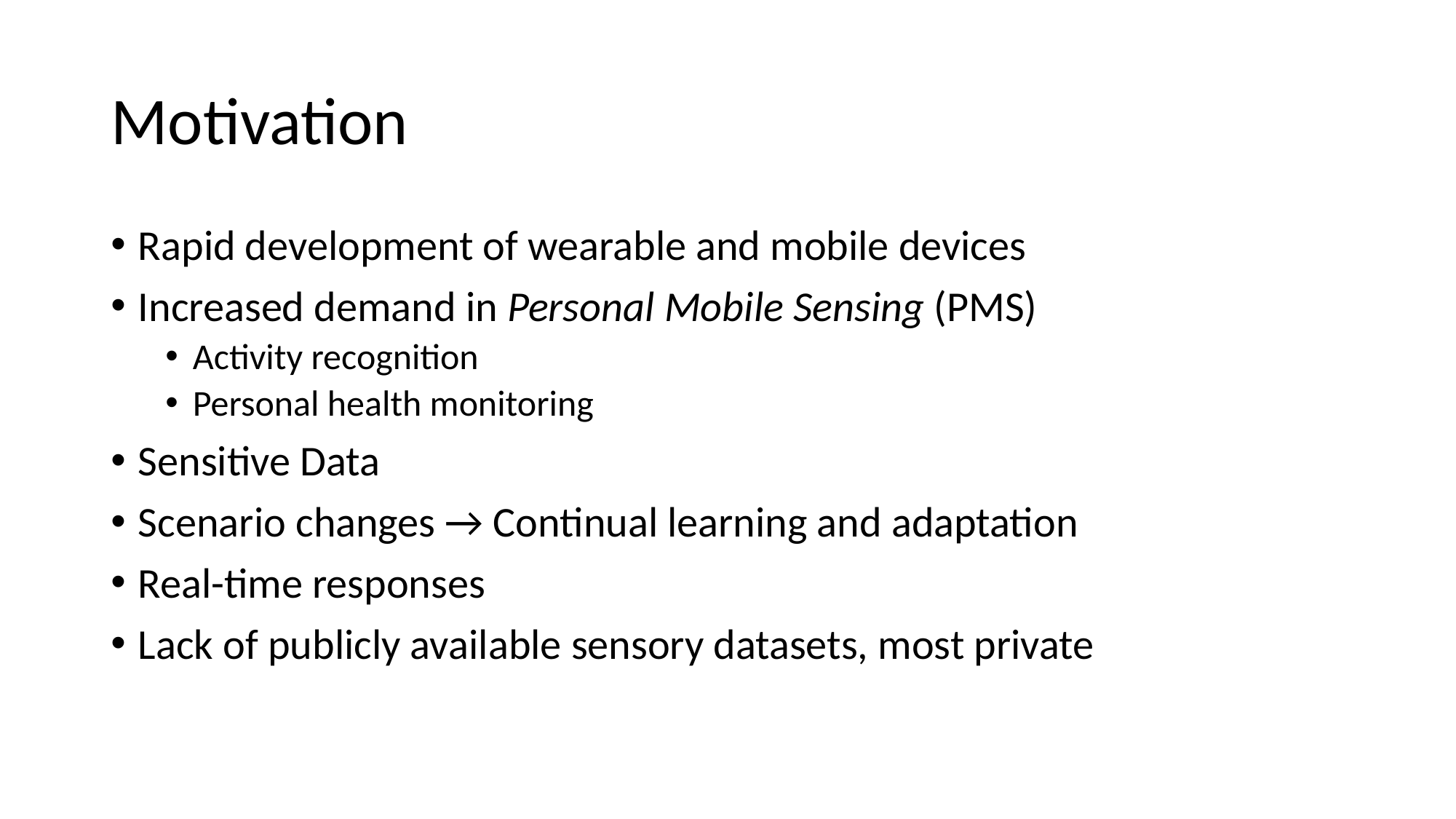

# Motivation
Rapid development of wearable and mobile devices
Increased demand in Personal Mobile Sensing (PMS)
Activity recognition
Personal health monitoring
Sensitive Data
Scenario changes → Continual learning and adaptation
Real-time responses
Lack of publicly available sensory datasets, most private